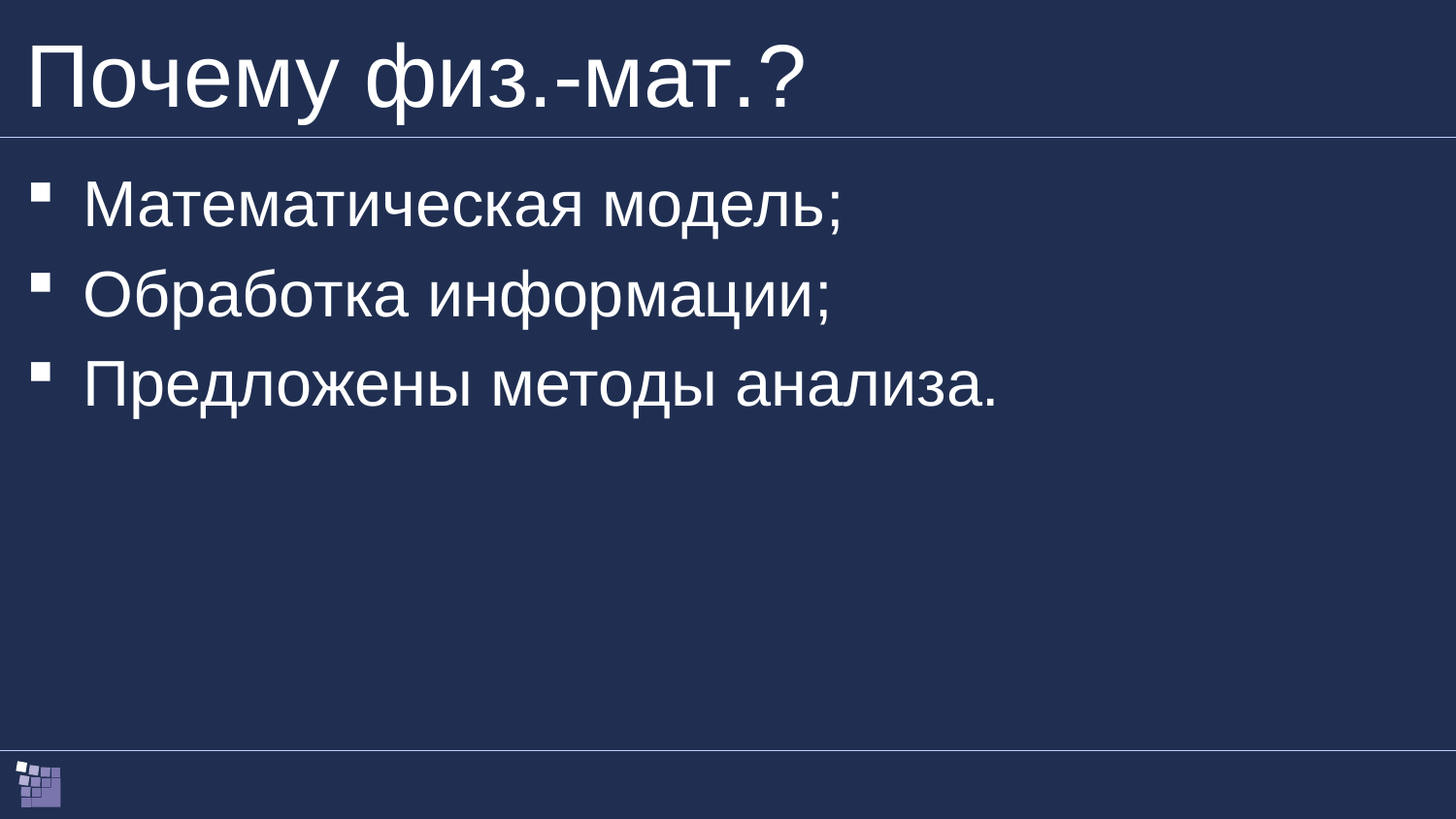

# Почему физ.-мат.?
Математическая модель;
Обработка информации;
Предложены методы анализа.